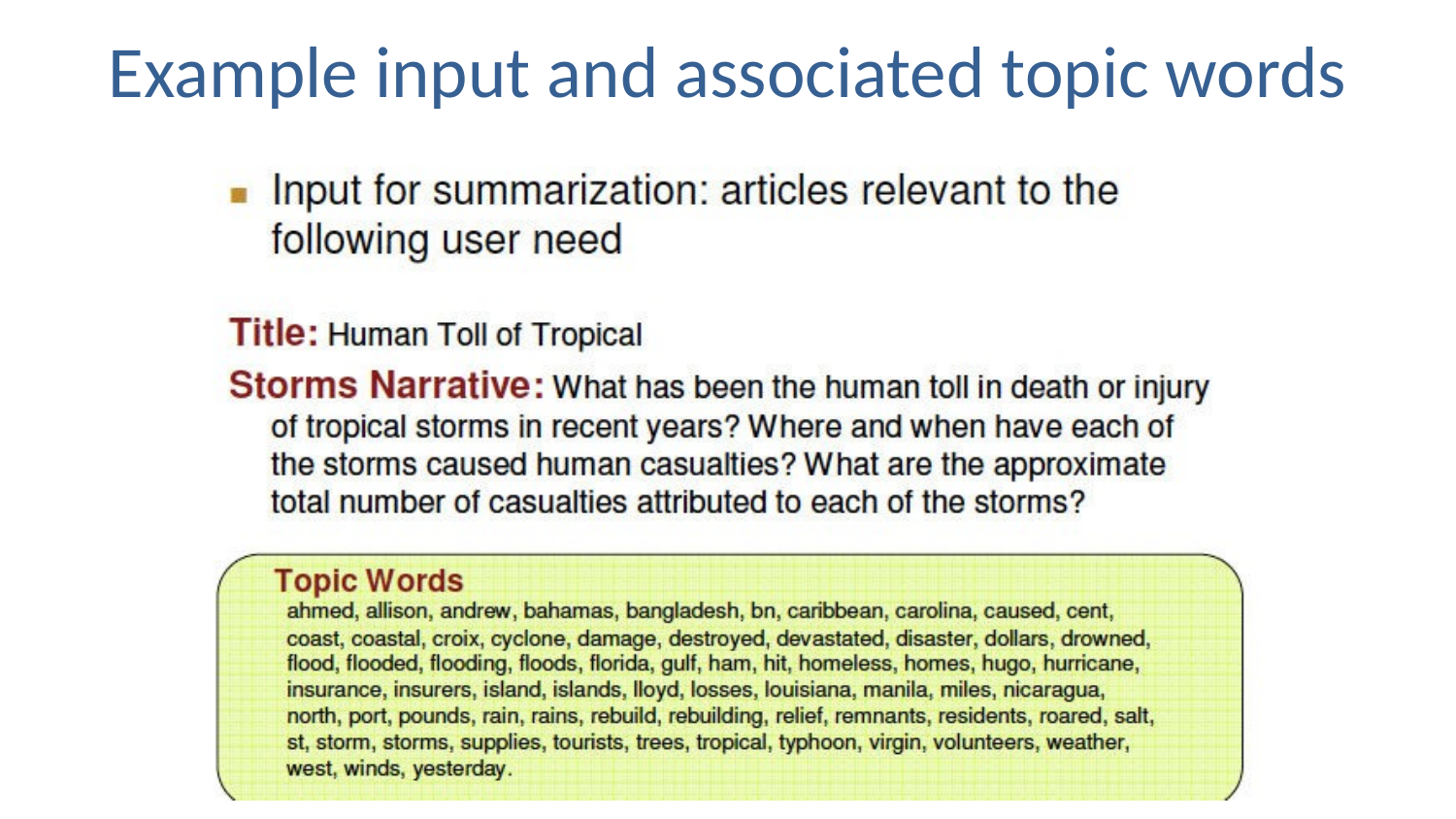

# Example input and associated topic words